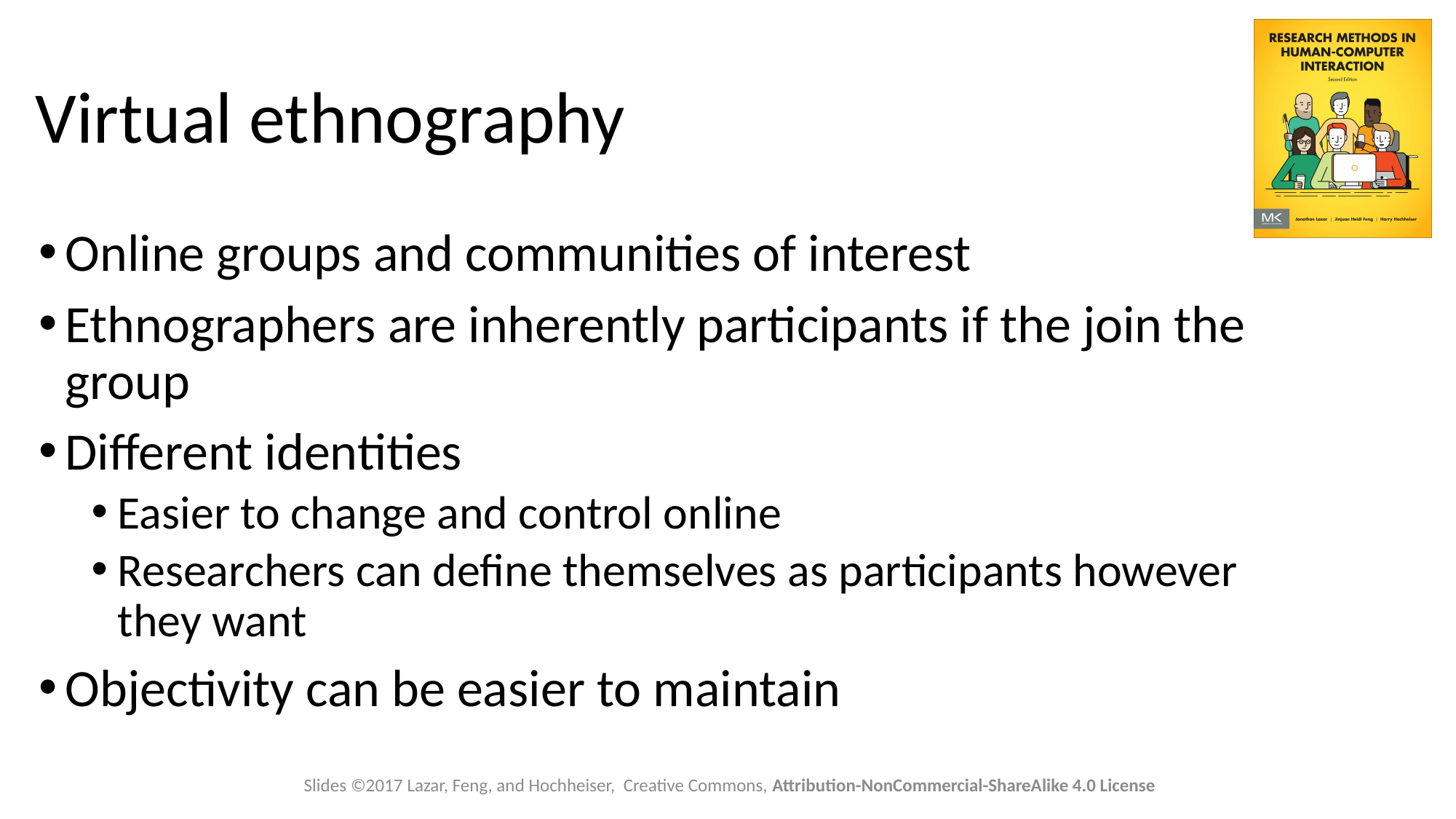

# Virtual ethnography
Online groups and communities of interest
Ethnographers are inherently participants if the join the group
Different identities
Easier to change and control online
Researchers can define themselves as participants however they want
Objectivity can be easier to maintain